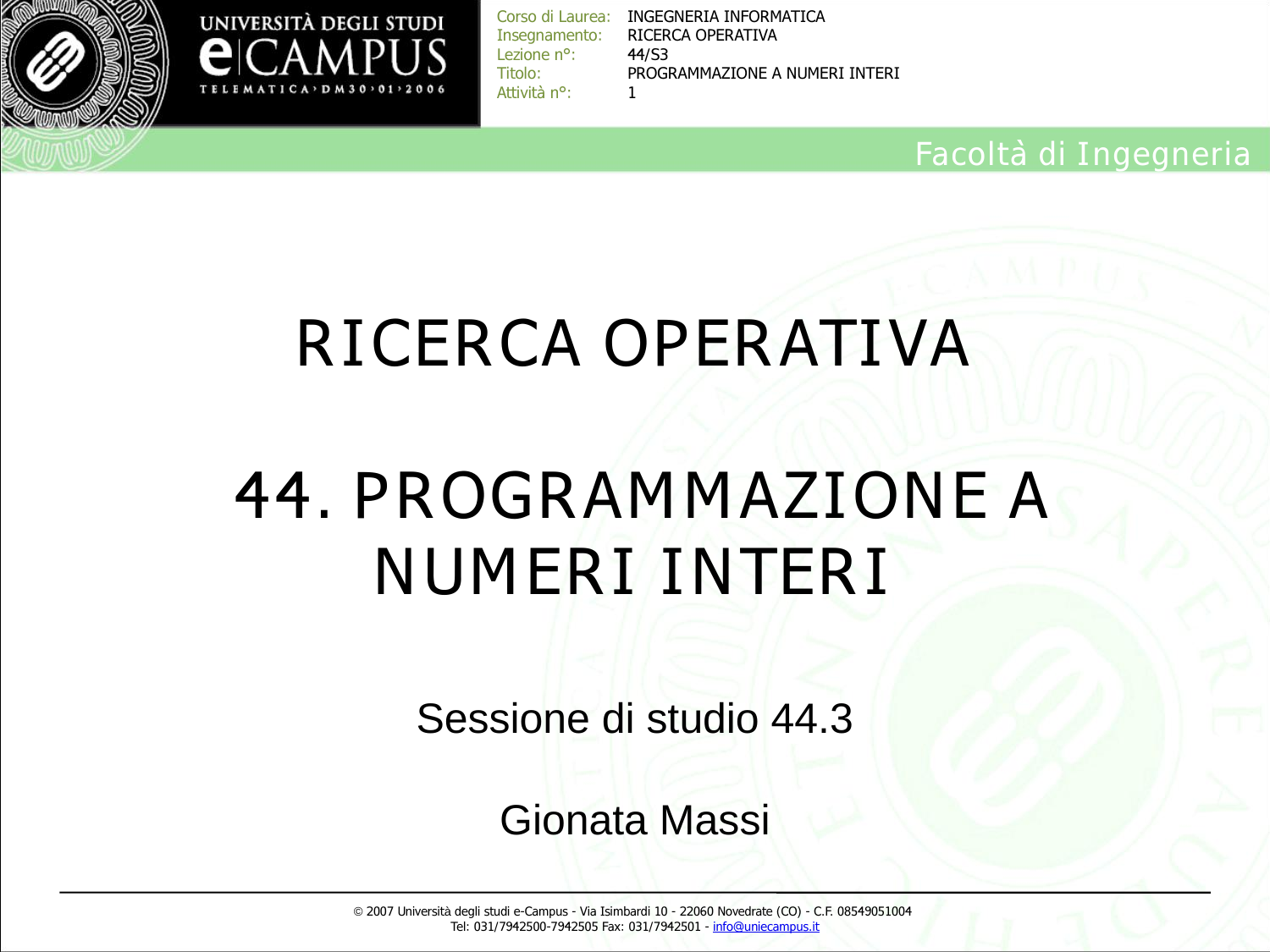

# RICERCA OPERATIVA 44. PROGRAMMAZIONE A NUMERI INTERI
Sessione di studio 44.3

Gionata Massi